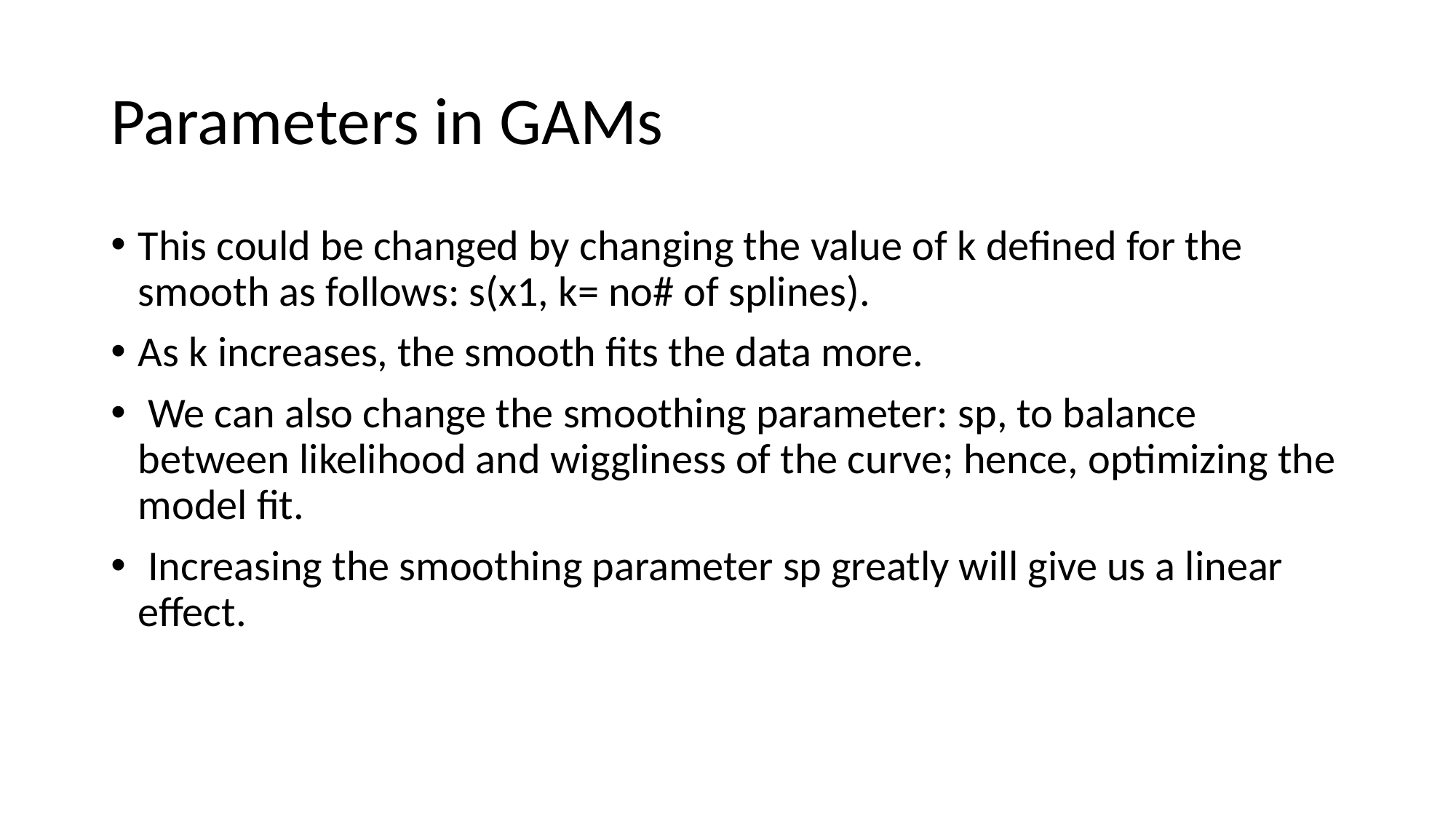

# Parameters in GAMs
This could be changed by changing the value of k defined for the smooth as follows: s(x1, k= no# of splines).
As k increases, the smooth fits the data more.
 We can also change the smoothing parameter: sp, to balance between likelihood and wiggliness of the curve; hence, optimizing the model fit.
 Increasing the smoothing parameter sp greatly will give us a linear effect.